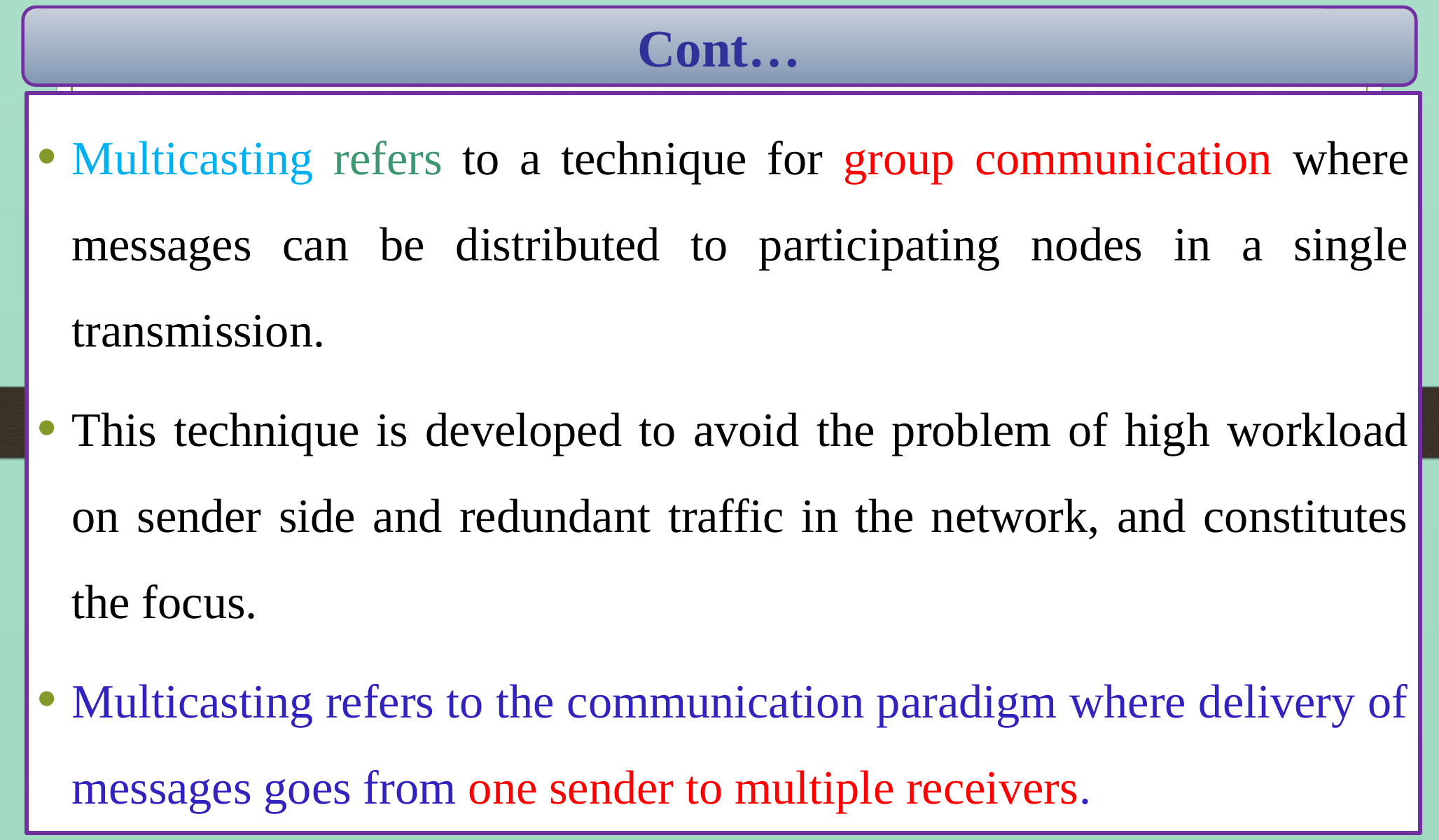

Cont…
Multicasting refers to a technique for group communication where messages can be distributed to participating nodes in a single transmission.
This technique is developed to avoid the problem of high workload on sender side and redundant traffic in the network, and constitutes the focus.
Multicasting refers to the communication paradigm where delivery of messages goes from one sender to multiple receivers.